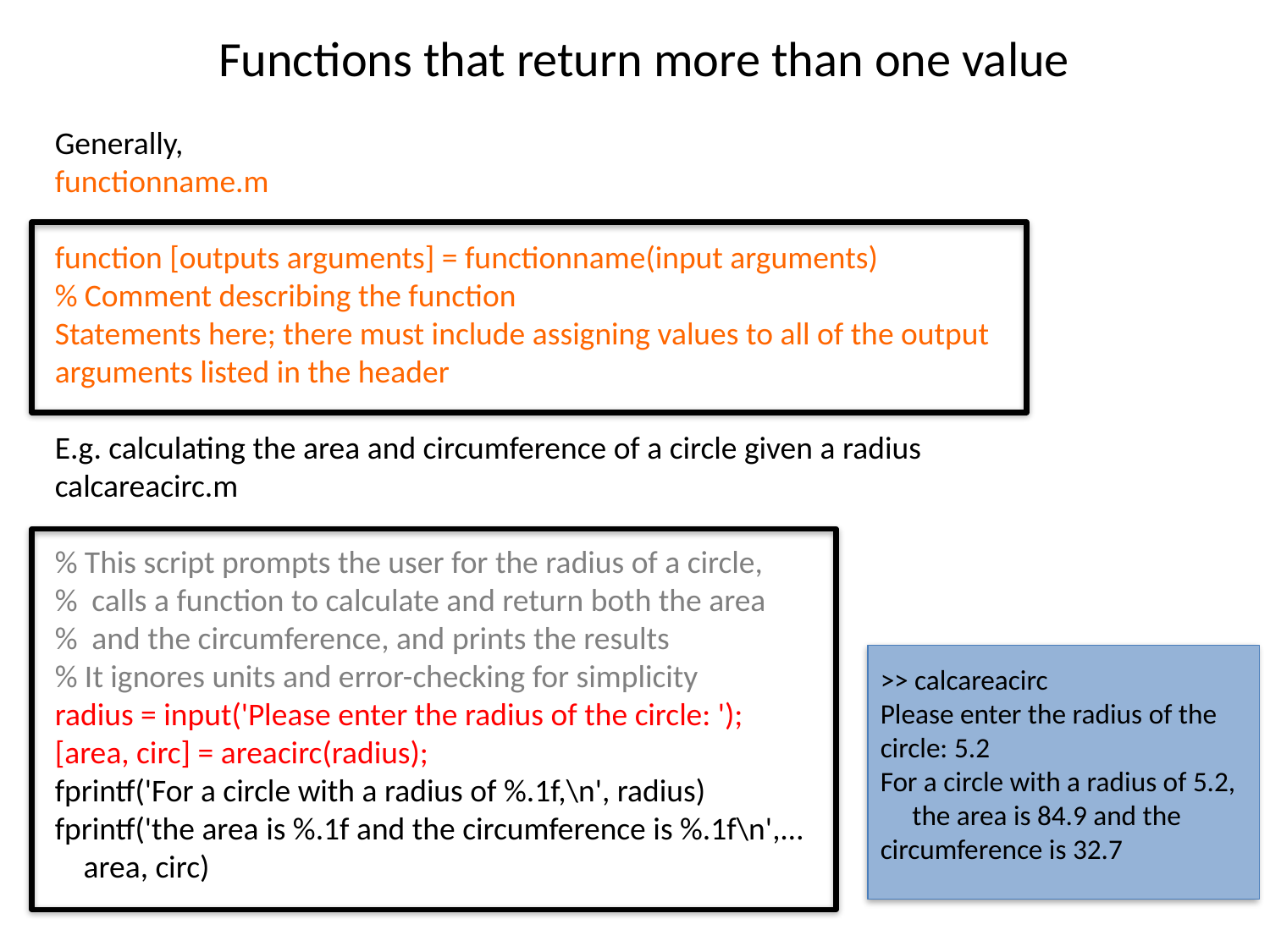

Functions that return more than one value
Generally,
functionname.m

function [outputs arguments] = functionname(input arguments)
% Comment describing the function
Statements here; there must include assigning values to all of the output arguments listed in the header

E.g. calculating the area and circumference of a circle given a radius
calcareacirc.m

% This script prompts the user for the radius of a circle,
%  calls a function to calculate and return both the area
%  and the circumference, and prints the results
% It ignores units and error-checking for simplicity
radius = input('Please enter the radius of the circle: ');
[area, circ] = areacirc(radius);
fprintf('For a circle with a radius of %.1f,\n', radius)
fprintf('the area is %.1f and the circumference is %.1f\n',…
    area, circ)

>> calcareacirc
Please enter the radius of the circle: 5.2
For a circle with a radius of 5.2,
     the area is 84.9 and the circumference is 32.7